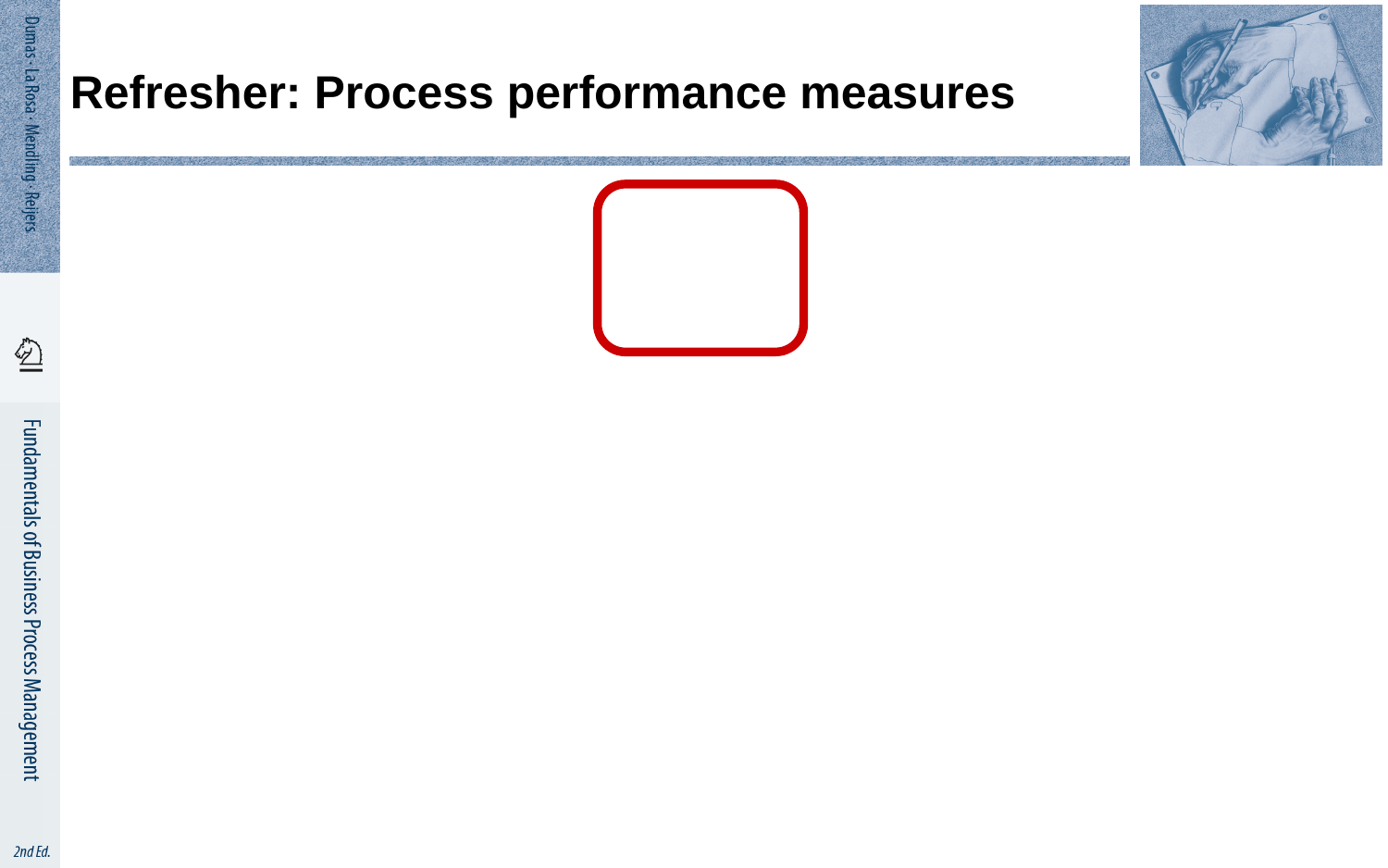

# Refresher: Process performance measures
Process performance